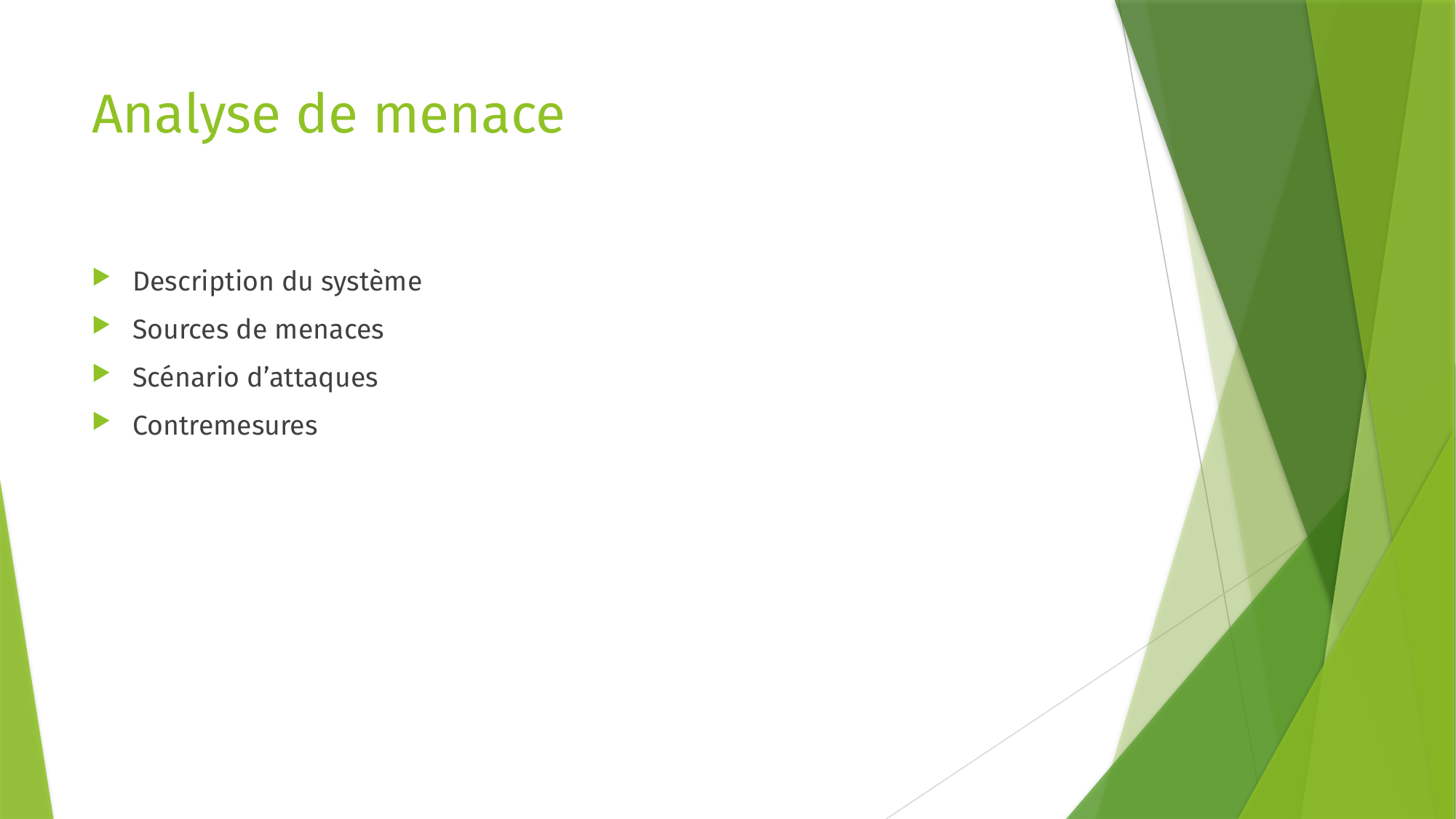

# Analyse de menace
Description du système
Sources de menaces
Scénario d’attaques
Contremesures